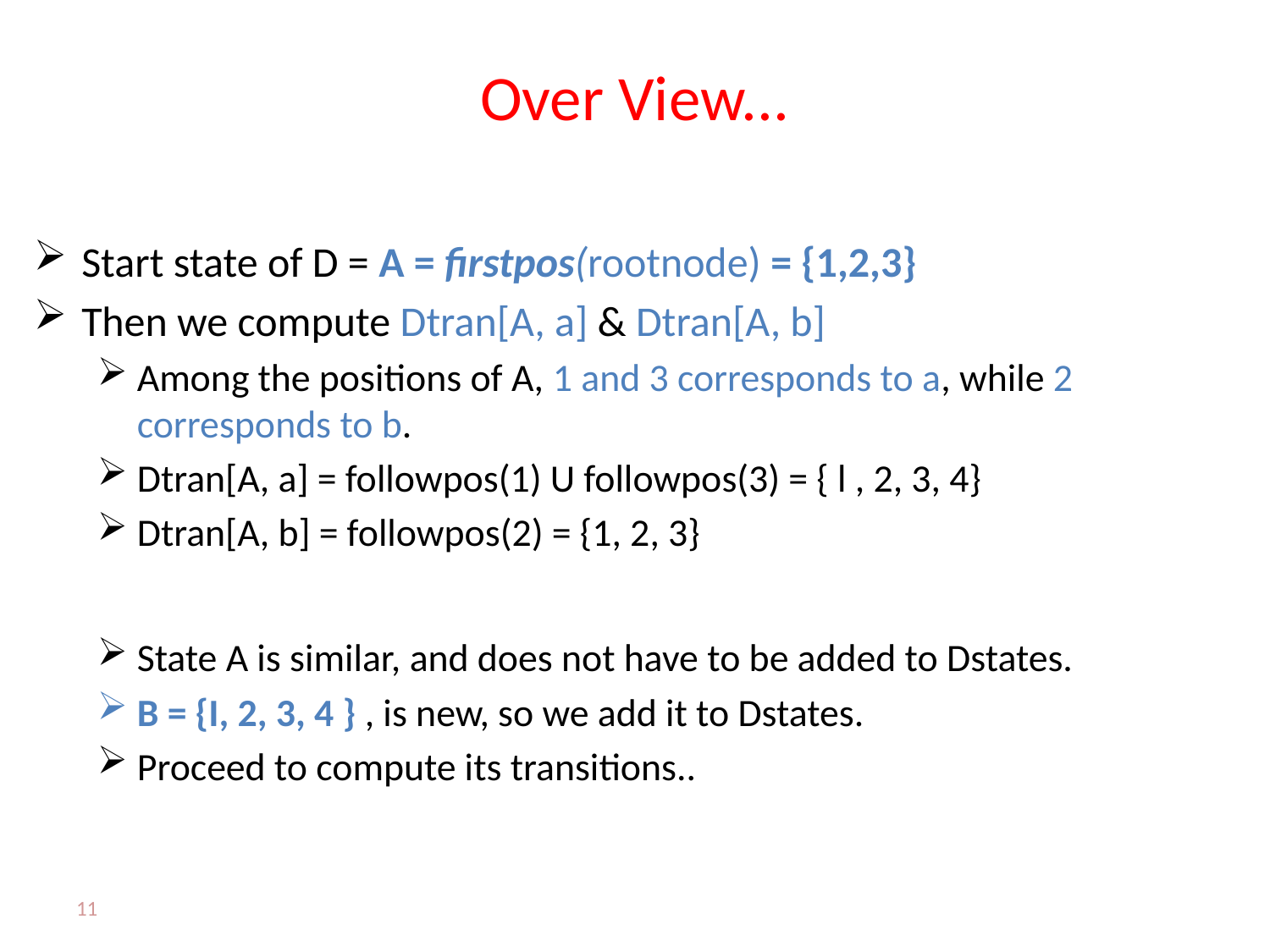

# Over View...

Start state of D = A = firstpos(rootnode) = {1,2,3}
Then we compute Dtran[A, a] & Dtran[A, b]
Among the positions of A, 1 and 3 corresponds to a, while 2 corresponds to b.
Dtran[A, a] = followpos(1) U followpos(3) = { l , 2, 3, 4}
Dtran[A, b] = followpos(2) = {1, 2, 3}

State A is similar, and does not have to be added to Dstates.
B = {I, 2, 3, 4 } , is new, so we add it to Dstates.
Proceed to compute its transitions..
11